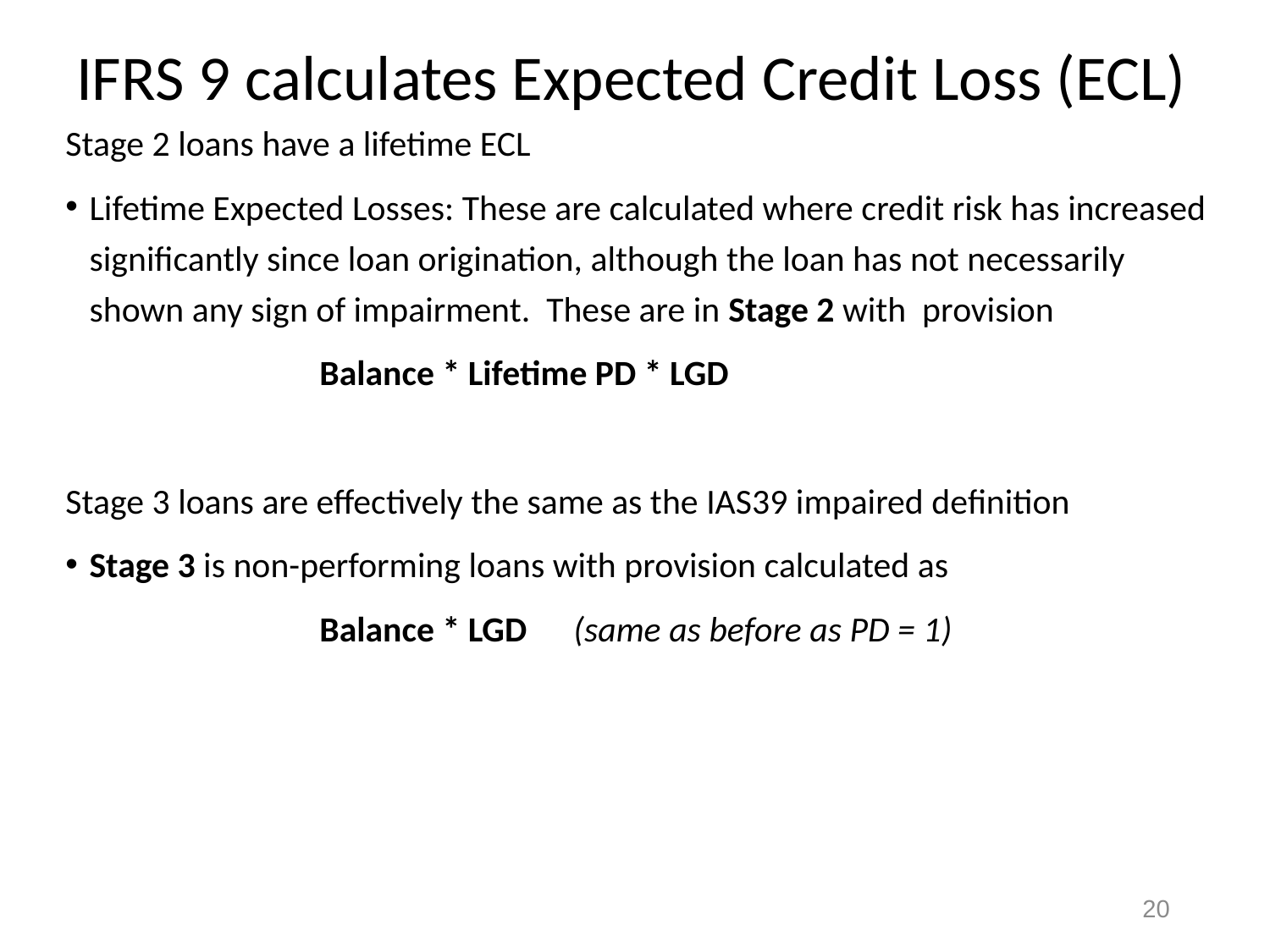

# IFRS 9 calculates Expected Credit Loss (ECL)
Stage 2 loans have a lifetime ECL
Lifetime Expected Losses: These are calculated where credit risk has increased significantly since loan origination, although the loan has not necessarily shown any sign of impairment.  These are in Stage 2 with  provision
		Balance * Lifetime PD * LGD

Stage 3 loans are effectively the same as the IAS39 impaired definition
Stage 3 is non-performing loans with provision calculated as
		Balance * LGD 	(same as before as PD = 1)
20